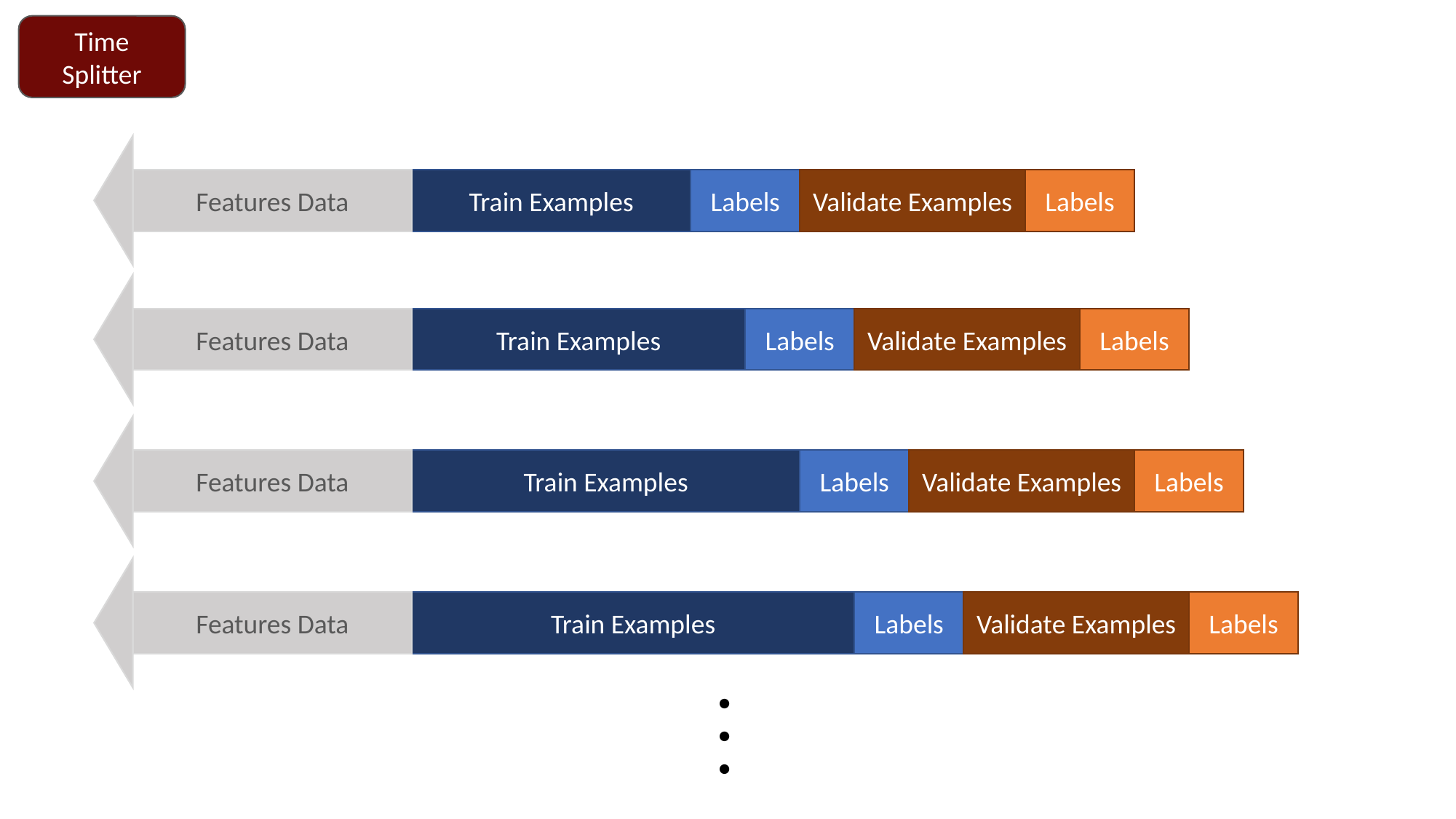

Time Splitter
Features Data
Train Examples
Labels
Validate Examples
Labels

Features Data
Train Examples
Labels
Validate Examples
Labels

Features Data
Train Examples
Labels
Validate Examples
Labels

Features Data
Train Examples
Labels
Validate Examples
Labels

•
•
•